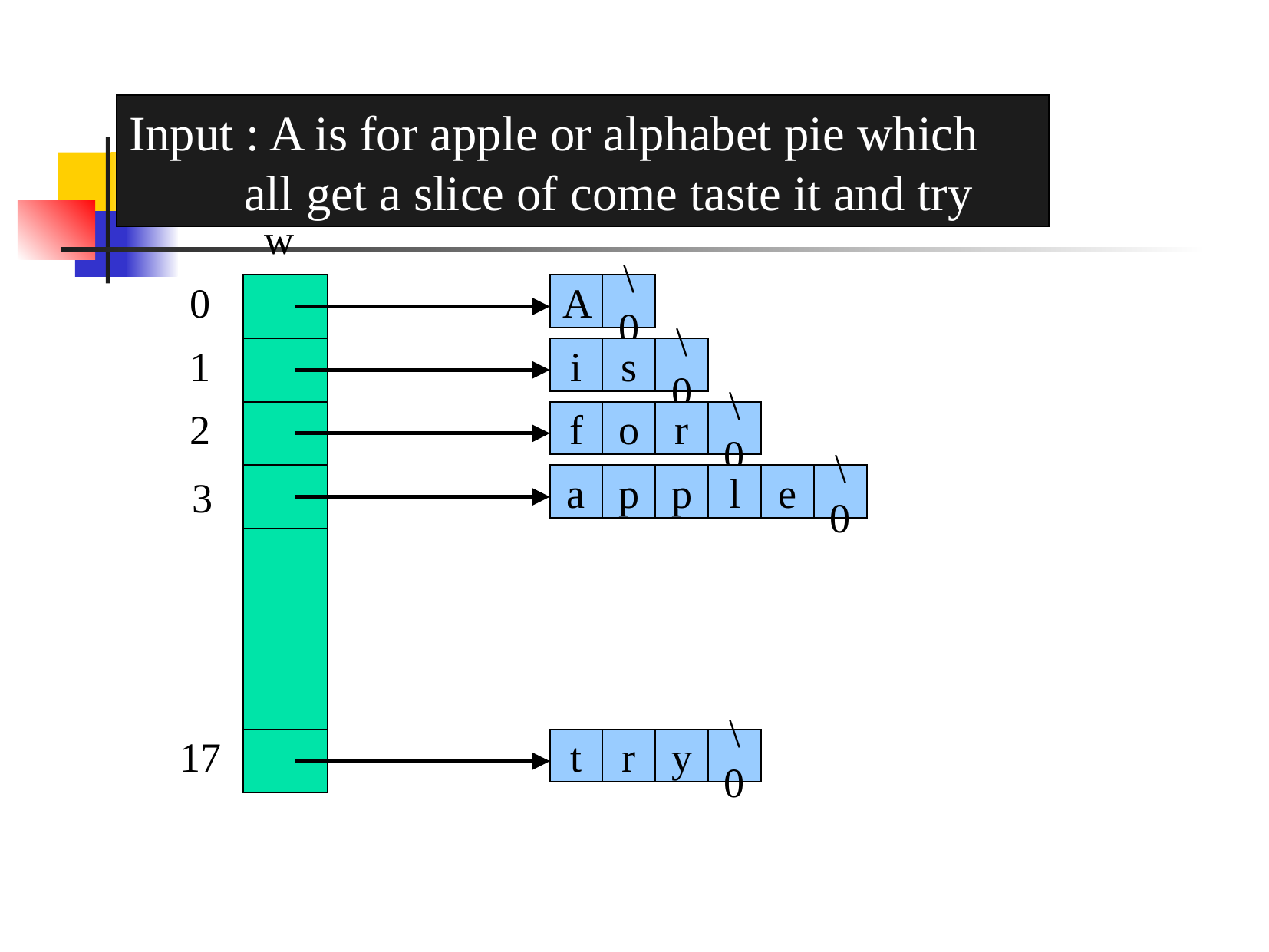

Input : A is for apple or alphabet pie which        	all get a slice of come taste it and try
w
0

A
\0
1

i
s
\0
2

f
o
r
\0
3

a
p
p
l
e
\0

17

t
r
y
\0